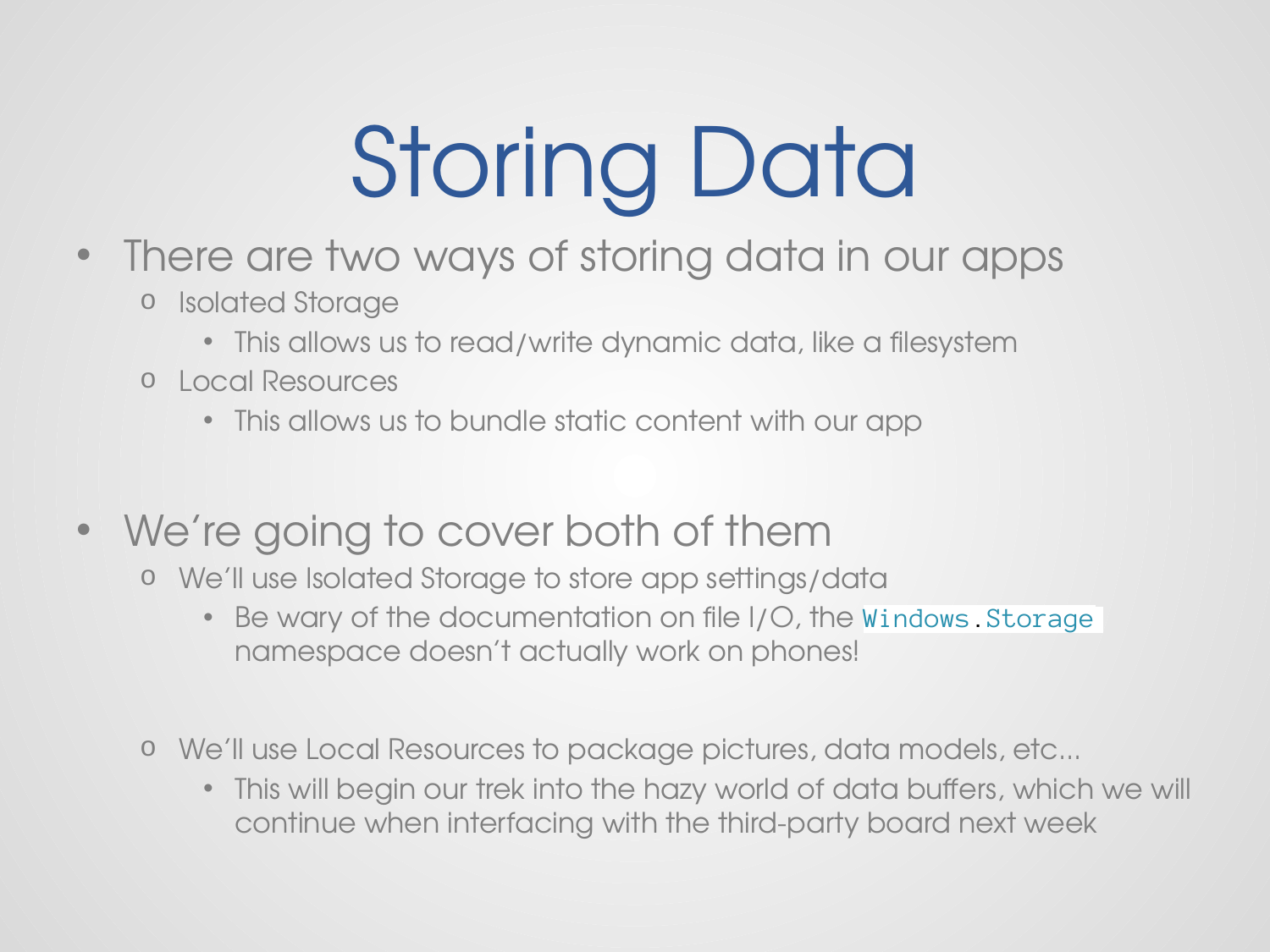

# Storing Data
There are two ways of storing data in our apps
Isolated Storage
This allows us to read/write dynamic data, like a filesystem
Local Resources
This allows us to bundle static content with our app

We’re going to cover both of them
We’ll use Isolated Storage to store app settings/data
Be wary of the documentation on file I/O, the Windows.Storage  namespace doesn’t actually work on phones!

We’ll use Local Resources to package pictures, data models, etc...
This will begin our trek into the hazy world of data buffers, which we will continue when interfacing with the third-party board next week